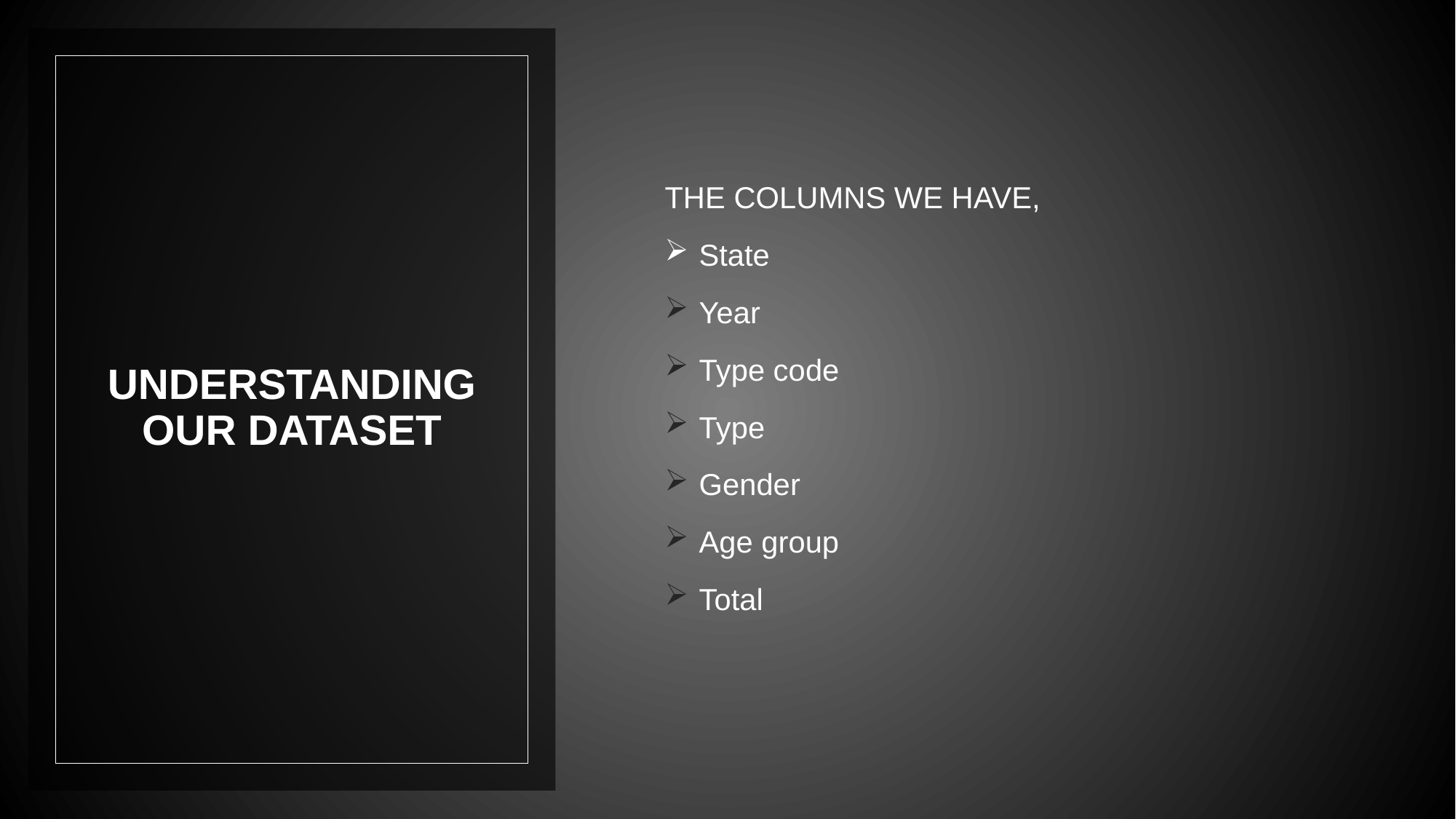

THE COLUMNS WE HAVE,
State
Year
Type code
Type
Gender
Age group
Total
# UNDERSTANDING OUR DATASET